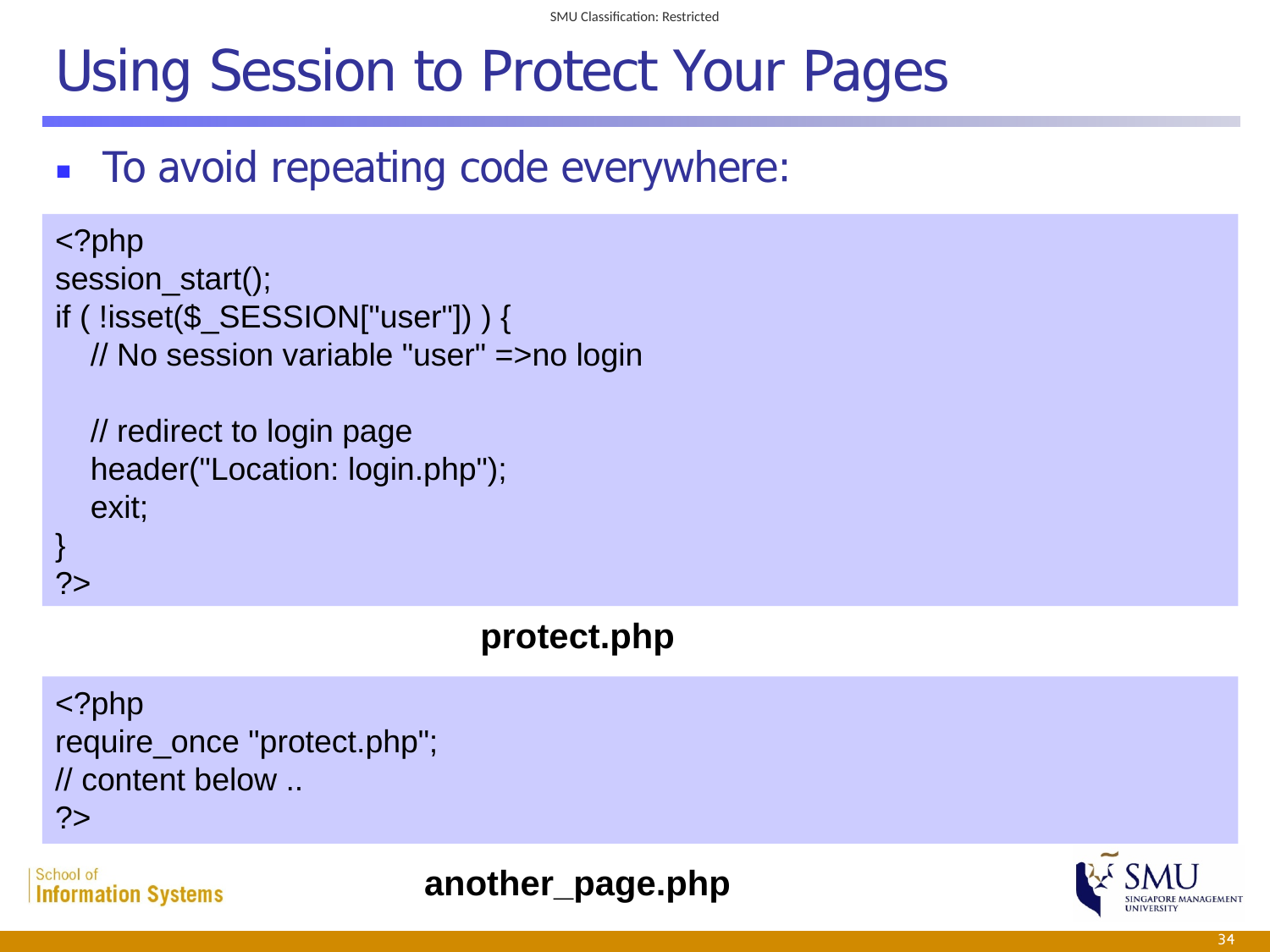

# Using Session to Protect Your Pages
To avoid repeating code everywhere:

<?php
session_start();
if ( !isset($_SESSION["user"]) ) {
    // No session variable "user" =>no login

    // redirect to login page
    header("Location: login.php");
    exit;
}
?>

protect.php
<?php
require_once "protect.php";
// content below ..
?>
another_page.php
                                      34